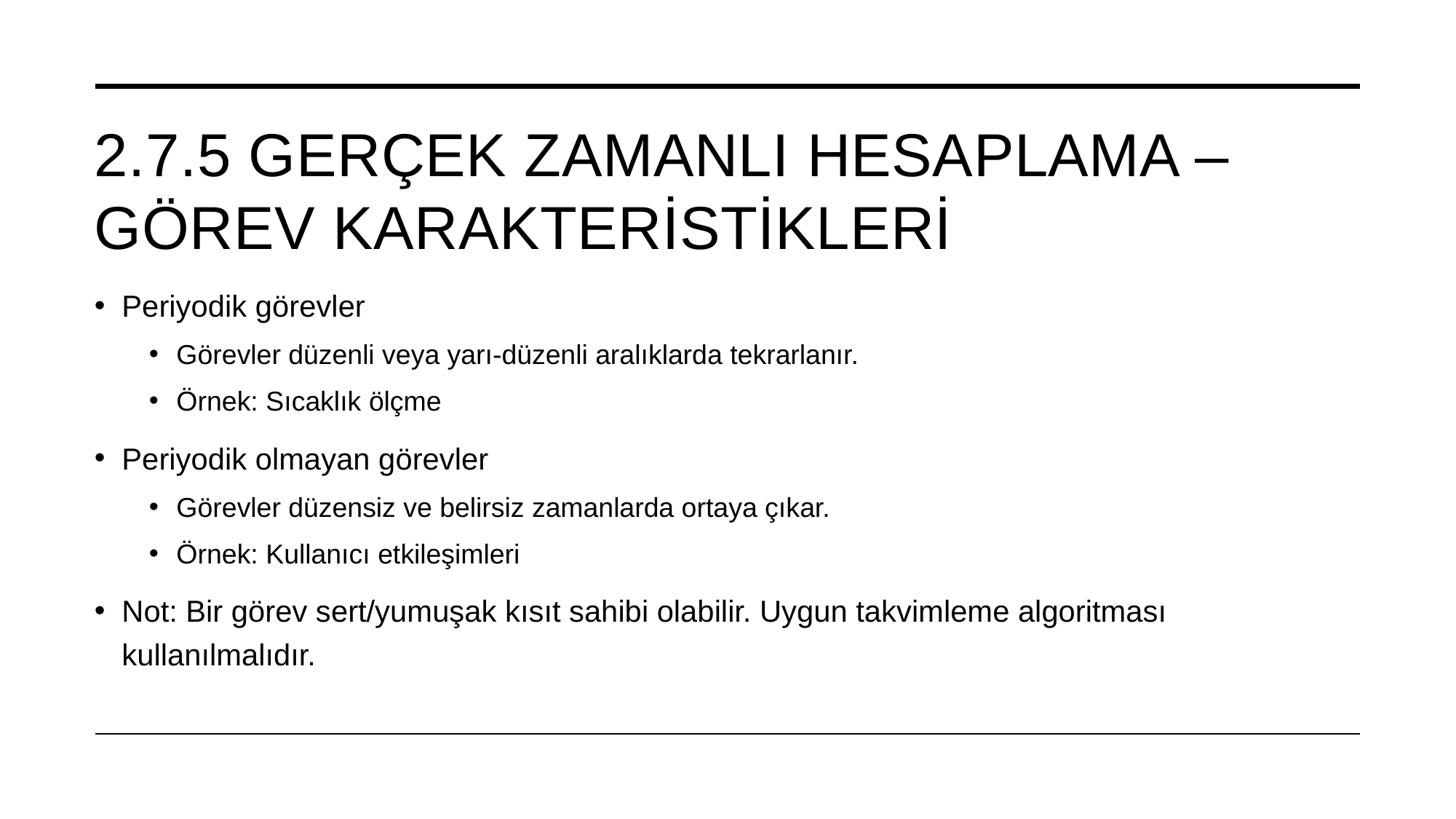

# 2.7.5 Gerçek zamanlı hesaplama – Görev karakteristikleri
Periyodik görevler
Görevler düzenli veya yarı-düzenli aralıklarda tekrarlanır.
Örnek: Sıcaklık ölçme
Periyodik olmayan görevler
Görevler düzensiz ve belirsiz zamanlarda ortaya çıkar.
Örnek: Kullanıcı etkileşimleri
Not: Bir görev sert/yumuşak kısıt sahibi olabilir. Uygun takvimleme algoritması kullanılmalıdır.